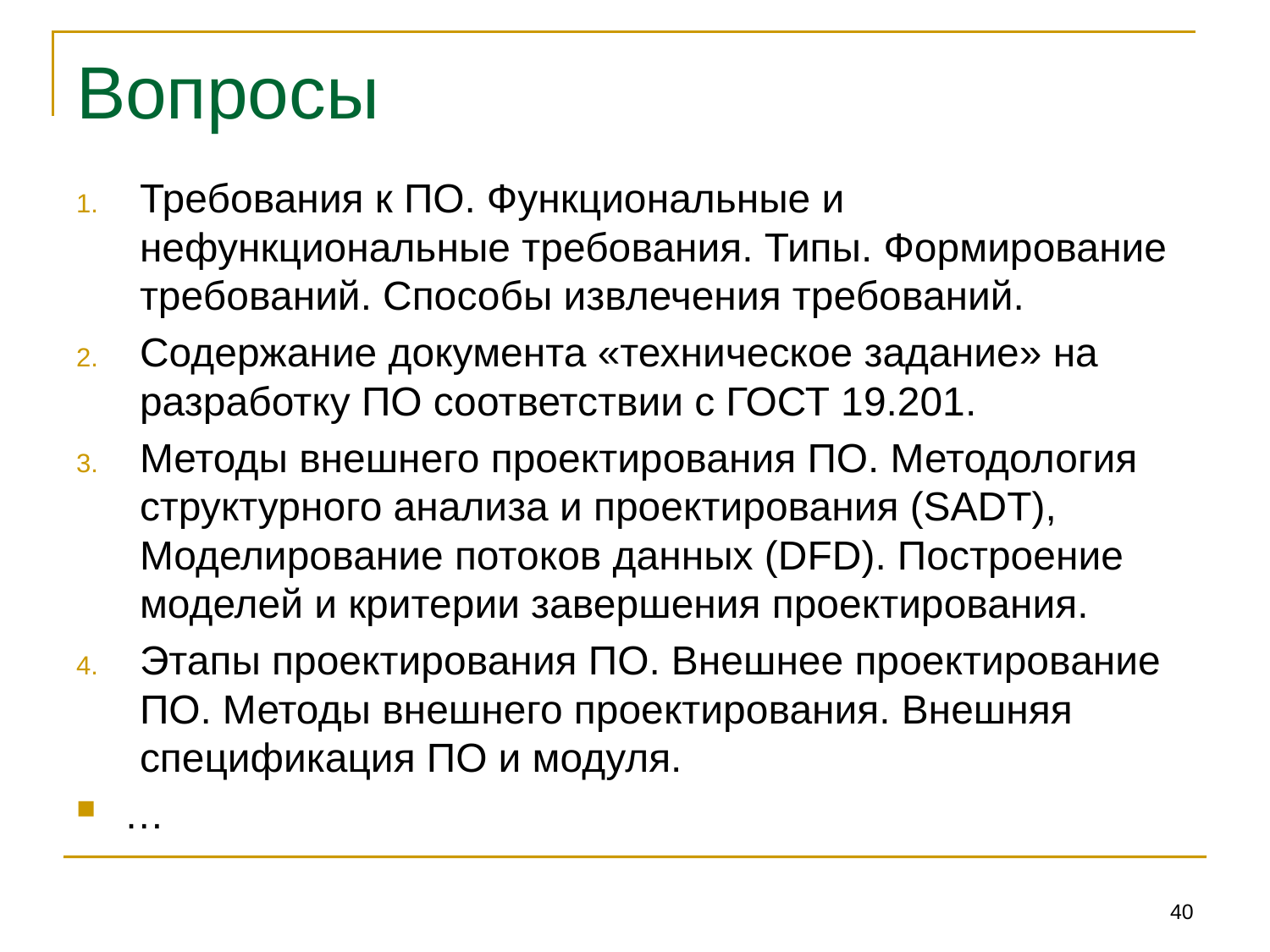

# Вопросы
Требования к ПО. Функциональные и нефункциональные требования. Типы. Формирование требований. Способы извлечения требований.
Содержание документа «техническое задание» на разработку ПО соответствии с ГОСТ 19.201.
Методы внешнего проектирования ПО. Методология структурного анализа и проектирования (SADT), Моделирование потоков данных (DFD). Построение моделей и критерии завершения проектирования.
Этапы проектирования ПО. Внешнее проектирование ПО. Методы внешнего проектирования. Внешняя спецификация ПО и модуля.
…
40